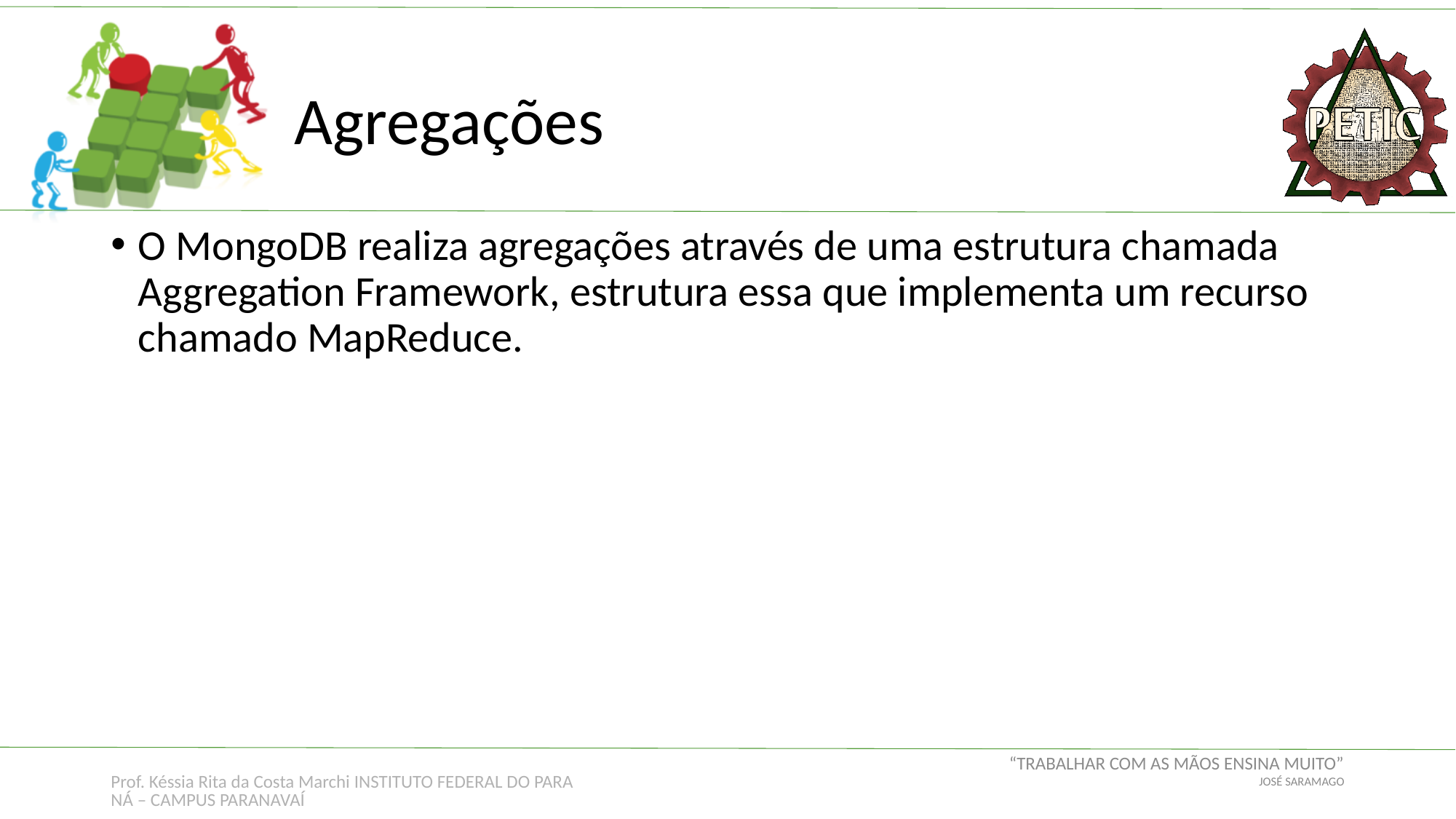

# Agregações
O MongoDB realiza agregações através de uma estrutura chamada Aggregation Framework, estrutura essa que implementa um recurso chamado MapReduce.
Prof. Késsia Rita da Costa Marchi INSTITUTO FEDERAL DO PARANÁ – CAMPUS PARANAVAÍ
“TRABALHAR COM AS MÃOS ENSINA MUITO”
JOSÉ SARAMAGO